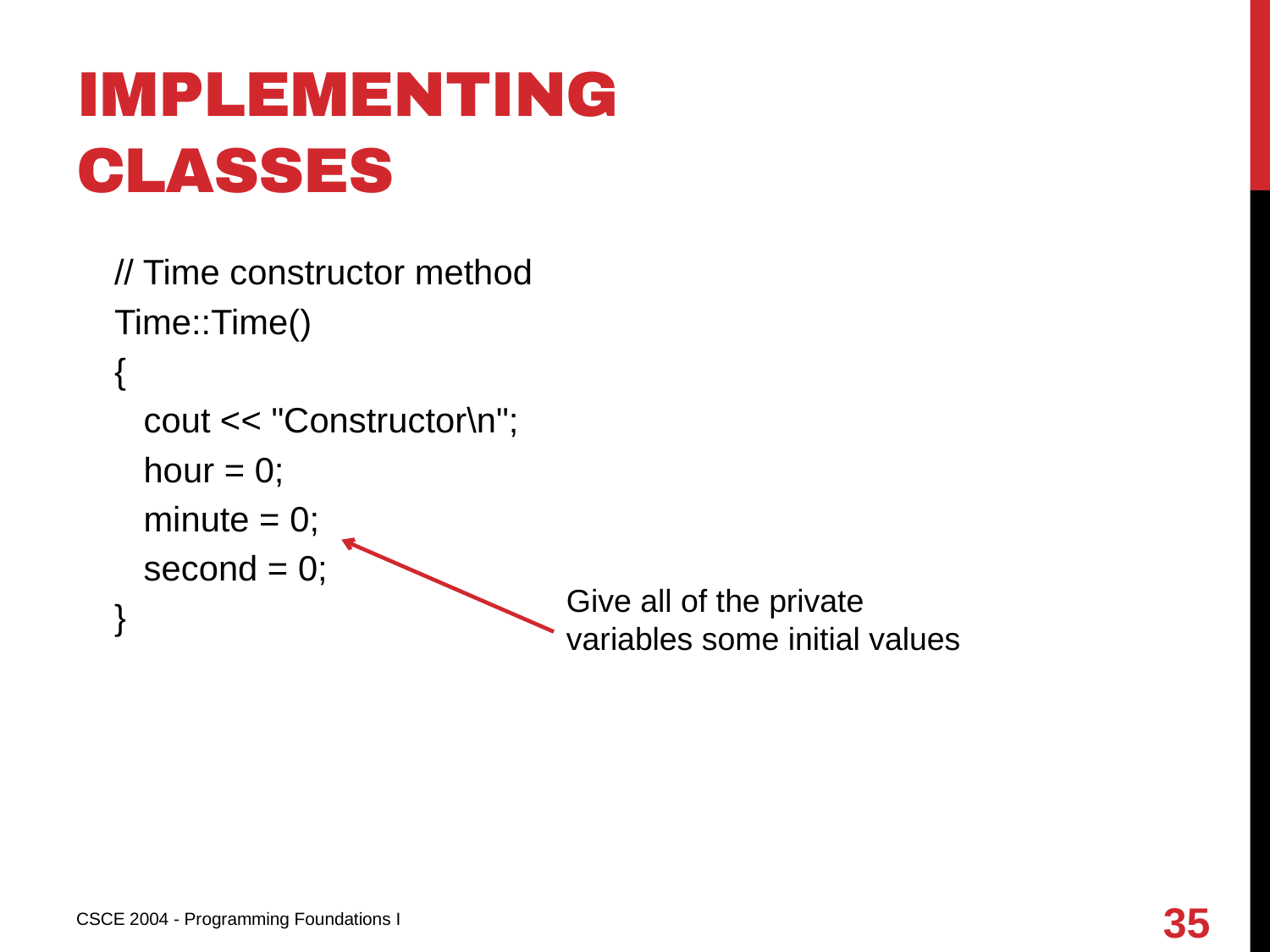

# Implementing classes
// Time constructor method
Time::Time()
{
   cout << "Constructor\n";
   hour = 0;
   minute = 0;
   second = 0;
}
Give all of the private variables some initial values
35
CSCE 2004 - Programming Foundations I